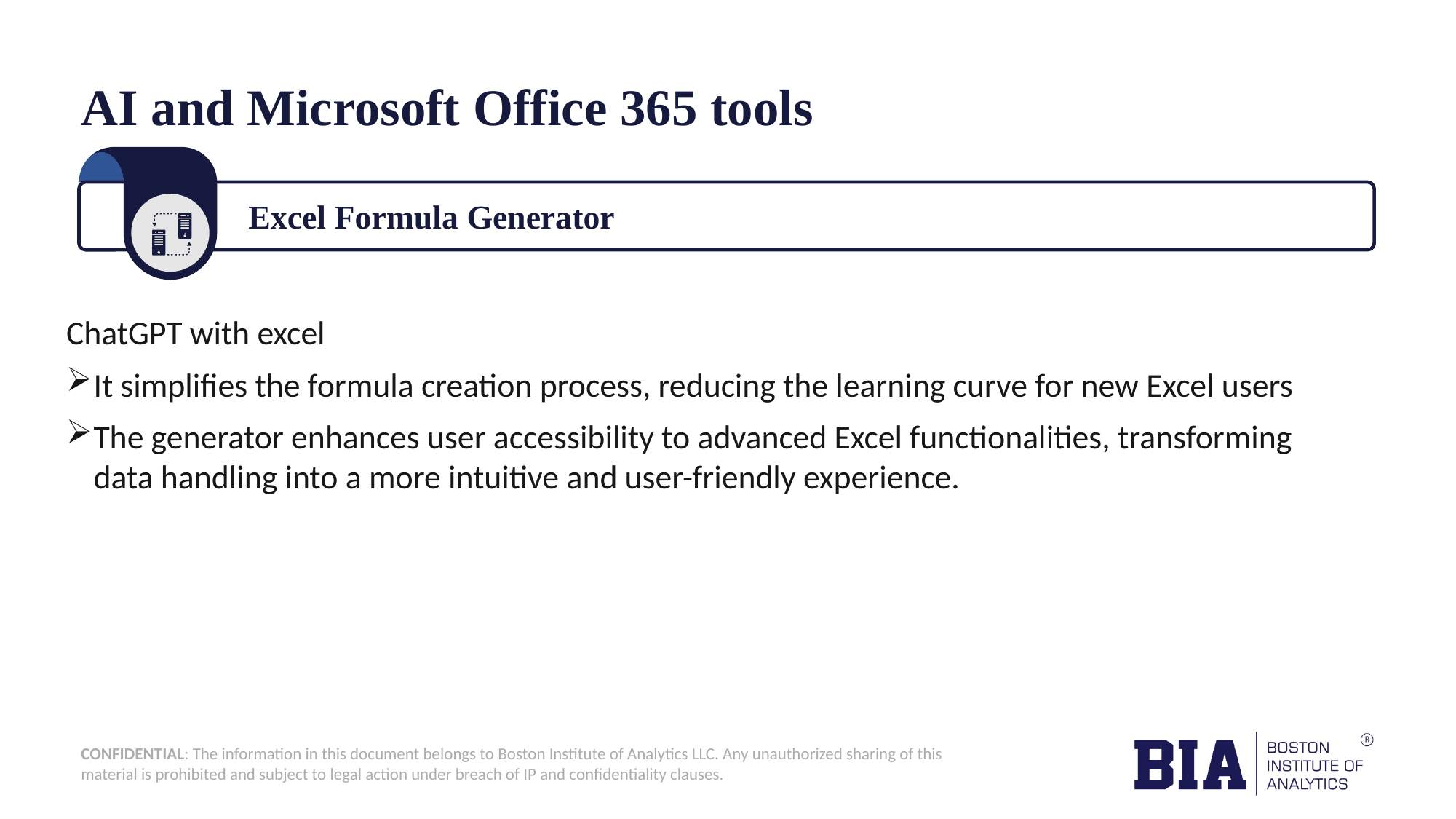

# AI and Microsoft Office 365 tools

Excel Formula Generator

ChatGPT with excel
It simplifies the formula creation process, reducing the learning curve for new Excel users
The generator enhances user accessibility to advanced Excel functionalities, transforming data handling into a more intuitive and user-friendly experience.